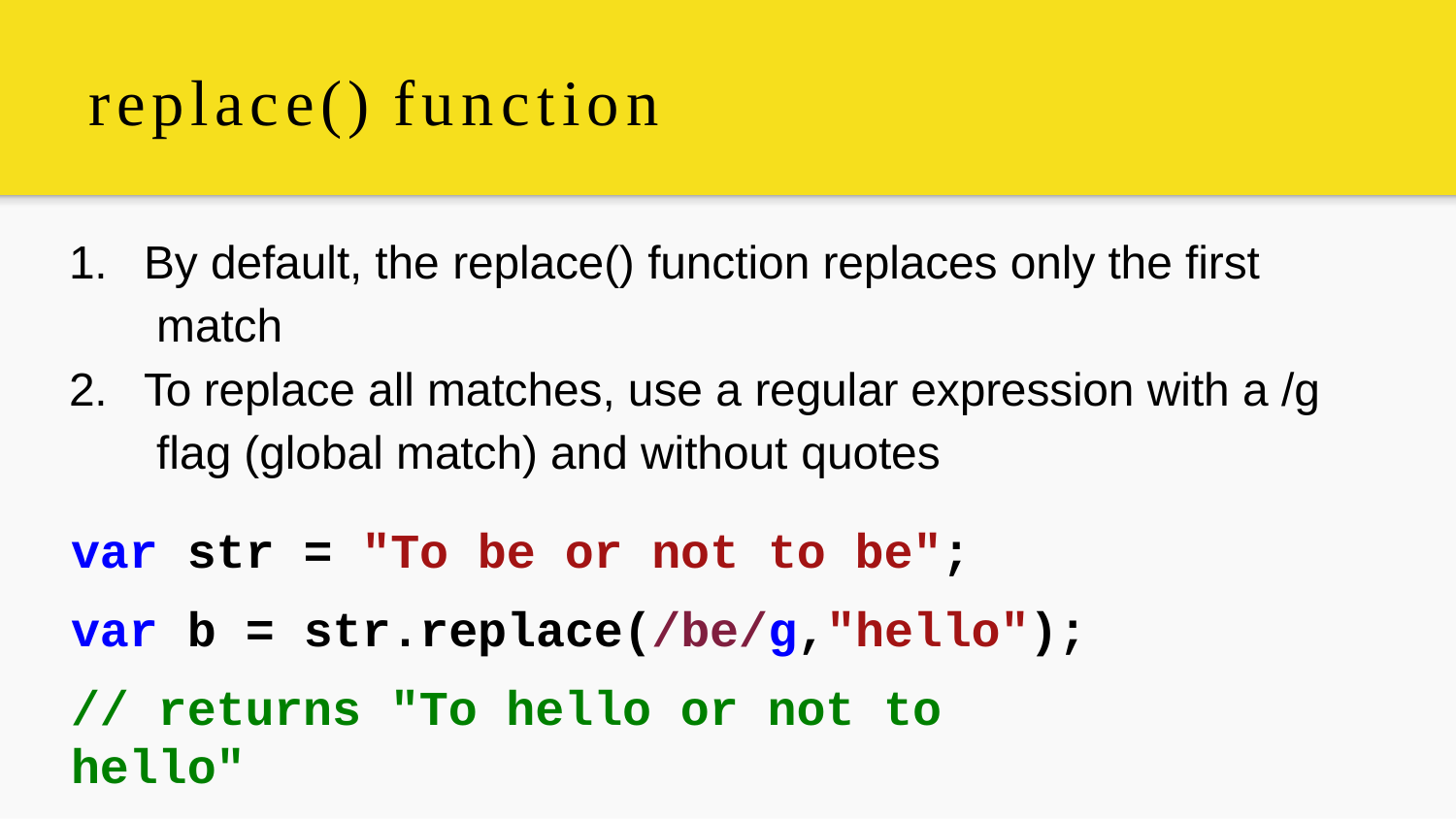

# replace() function

By default, the replace() function replaces only the ﬁrst  match
To replace all matches, use a regular expression with a /g  ﬂag (global match) and without quotes
var str = "To be or not to be";  var b = str.replace(/be/g,"hello");
// returns "To hello or not to hello"